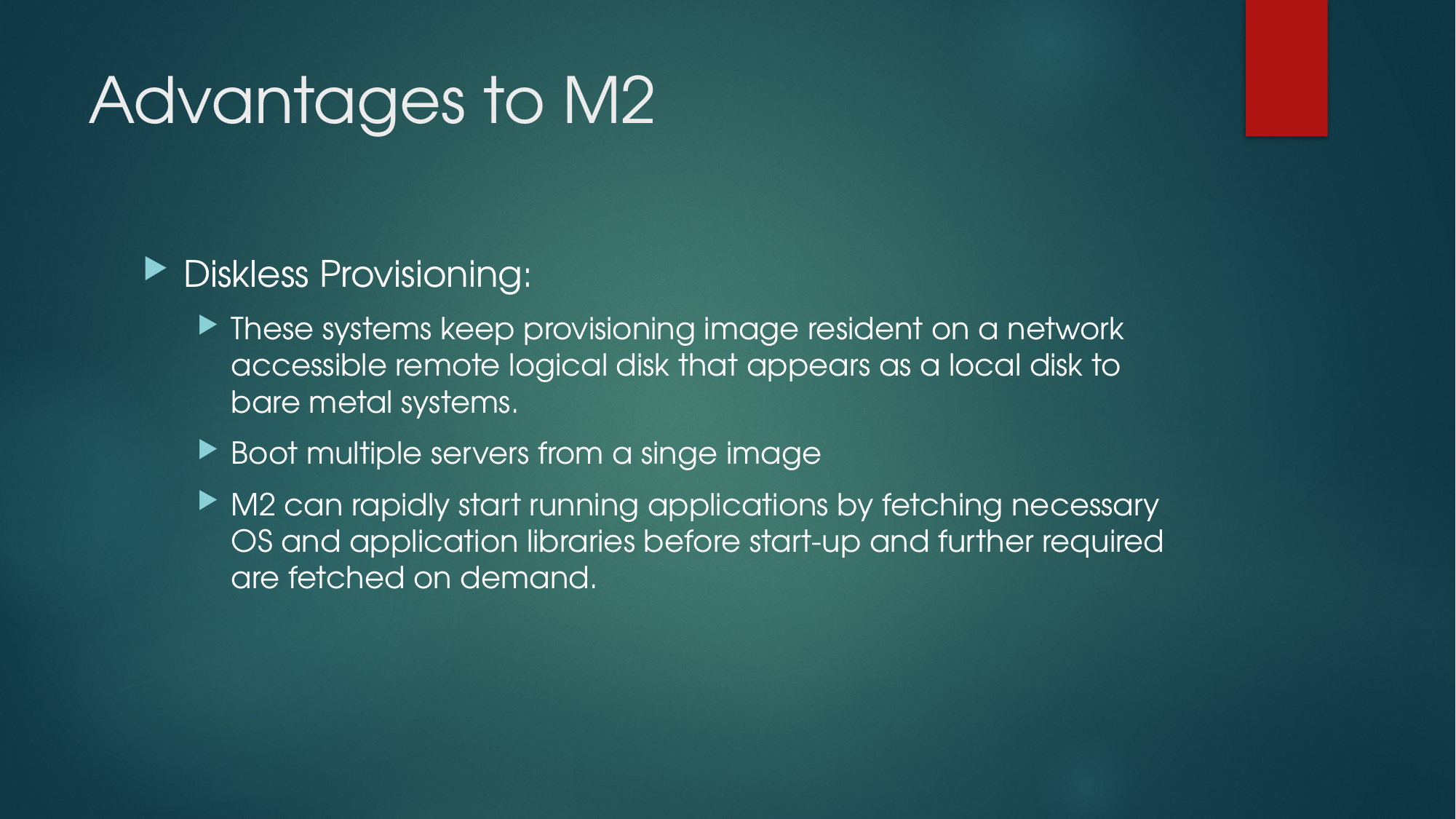

# Advantages to M2
Diskless Provisioning:
These systems keep provisioning image resident on a network accessible remote logical disk that appears as a local disk to bare metal systems.
Boot multiple servers from a singe image
M2 can rapidly start running applications by fetching necessary OS and application libraries before start-up and further required are fetched on demand.